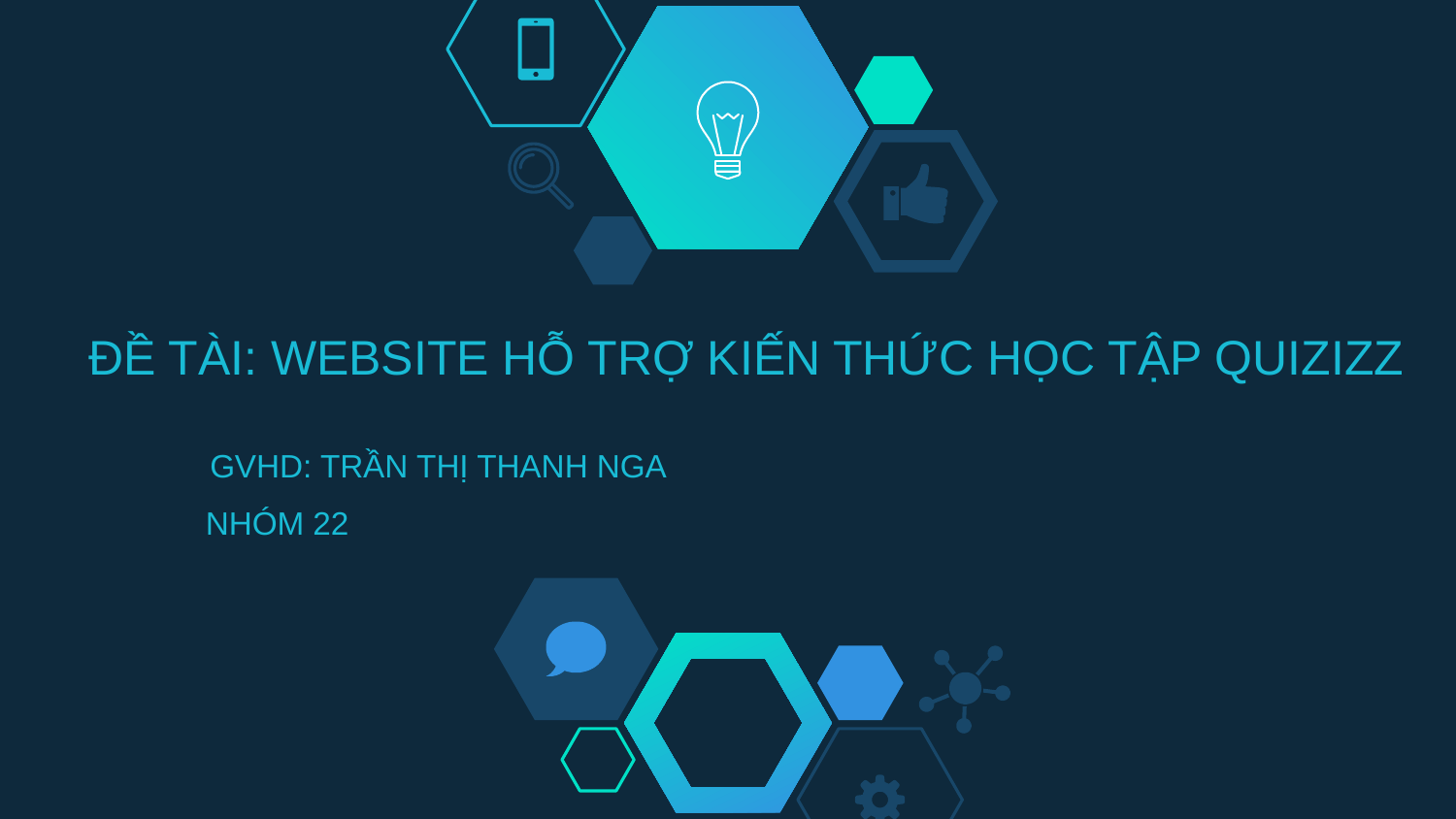

# ĐỀ TÀI: WEBSITE HỖ TRỢ KIẾN THỨC HỌC TẬP QUIZIZZ
GVHD: TRẦN THỊ THANH NGA
NHÓM 22